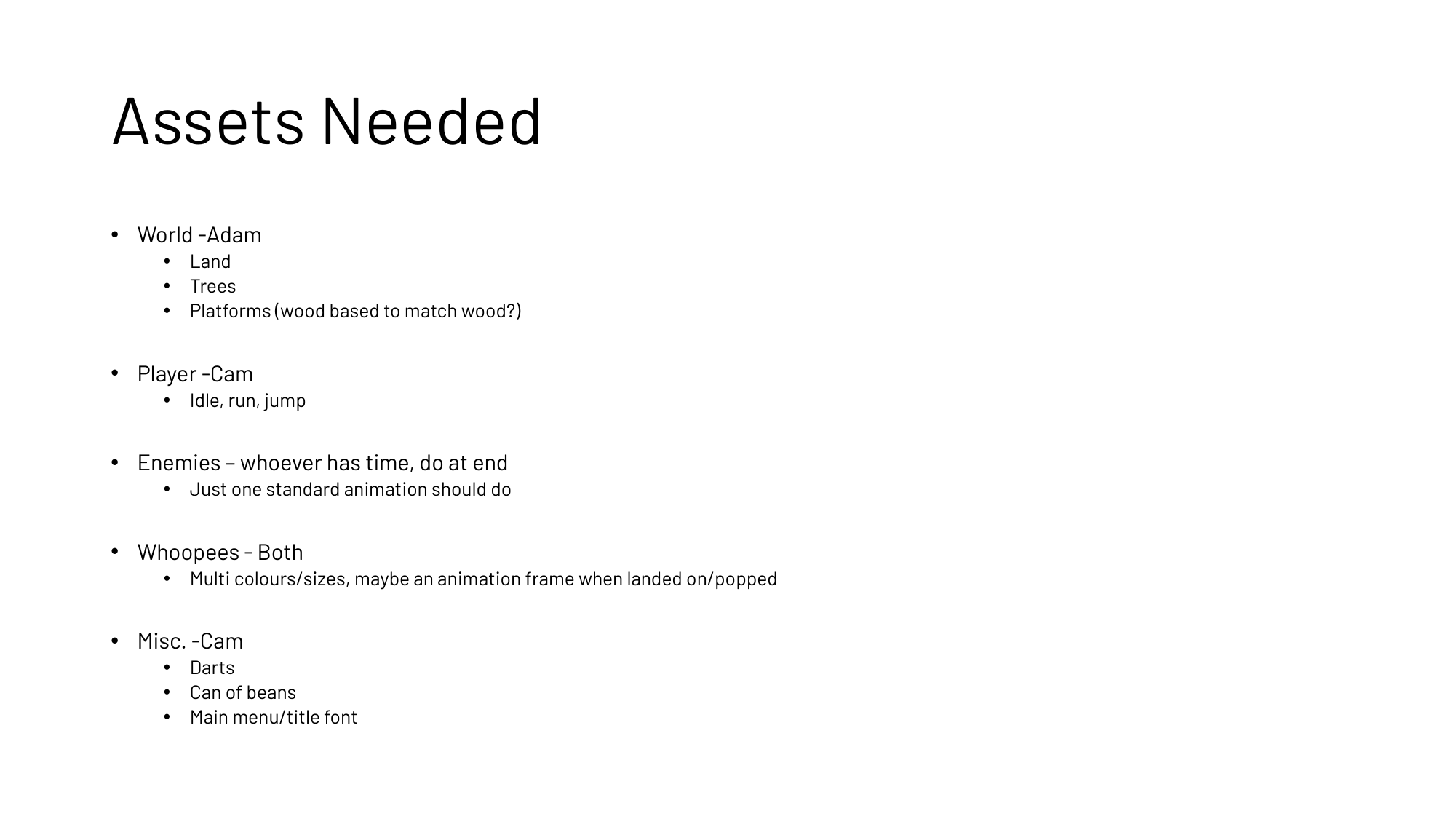

# Assets Needed
World -Adam
Land
Trees
Platforms (wood based to match wood?)

Player -Cam
Idle, run, jump

Enemies – whoever has time, do at end
Just one standard animation should do

Whoopees - Both
Multi colours/sizes, maybe an animation frame when landed on/popped

Misc. -Cam
Darts
Can of beans
Main menu/title font